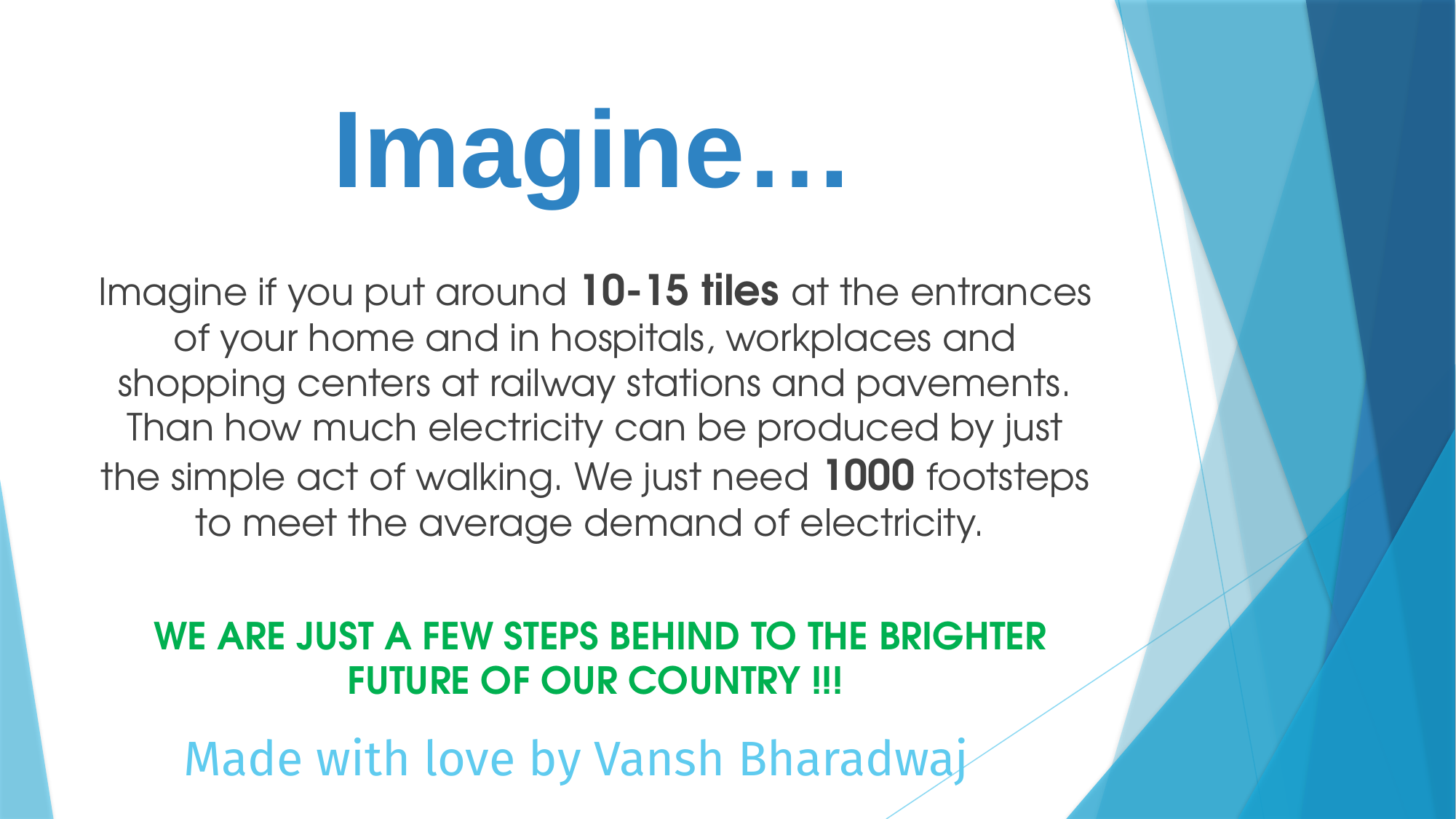

# Imagine…
Imagine if you put around 10-15 tiles at the entrances of your home and in hospitals, workplaces and shopping centers at railway stations and pavements. Than how much electricity can be produced by just the simple act of walking. We just need 1000 footsteps to meet the average demand of electricity.

 WE ARE JUST A FEW STEPS BEHIND TO THE BRIGHTER FUTURE OF OUR COUNTRY !!!

Made with love by Vansh Bharadwaj